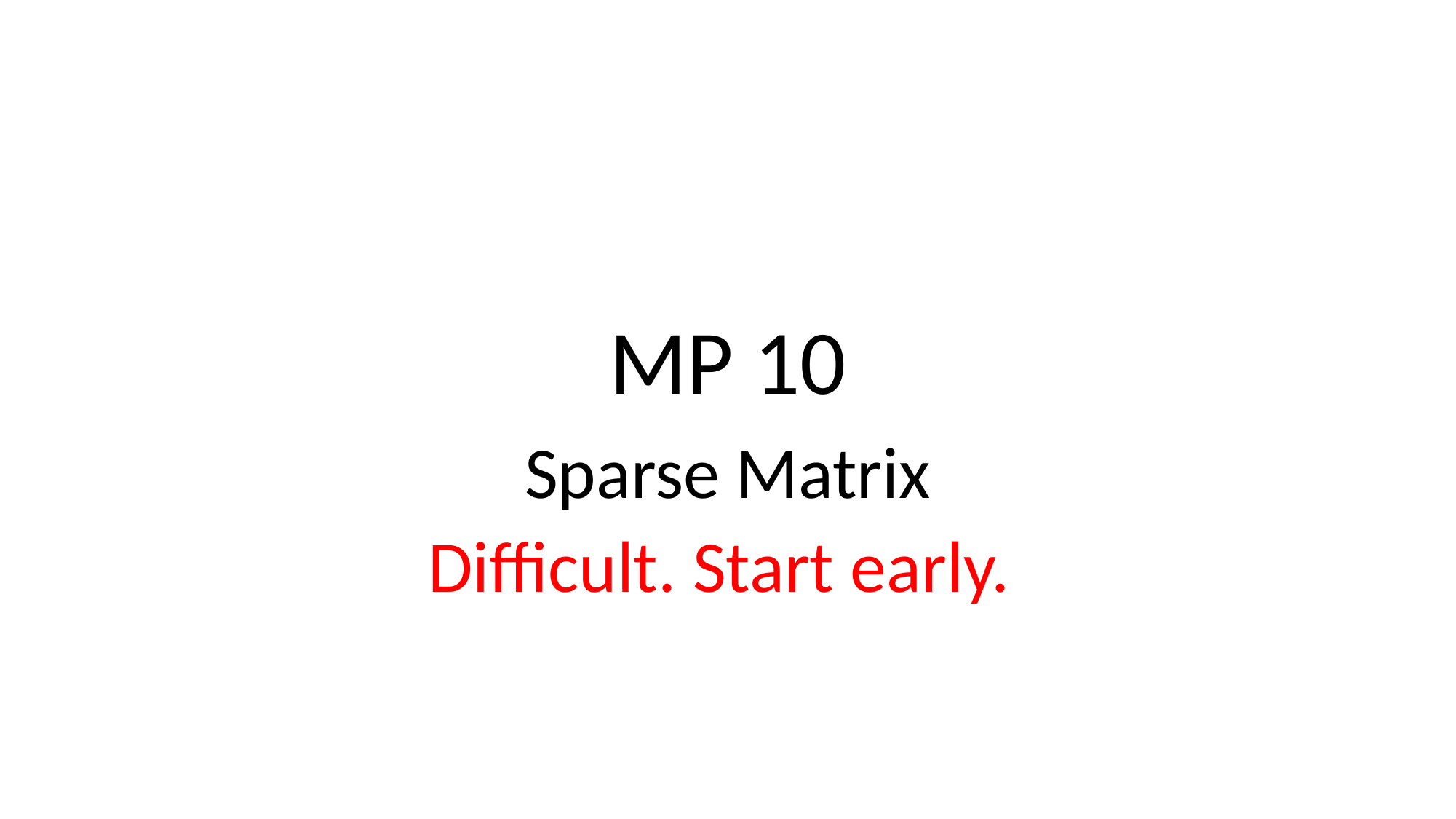

# MP 10
Sparse Matrix
Difficult. Start early.